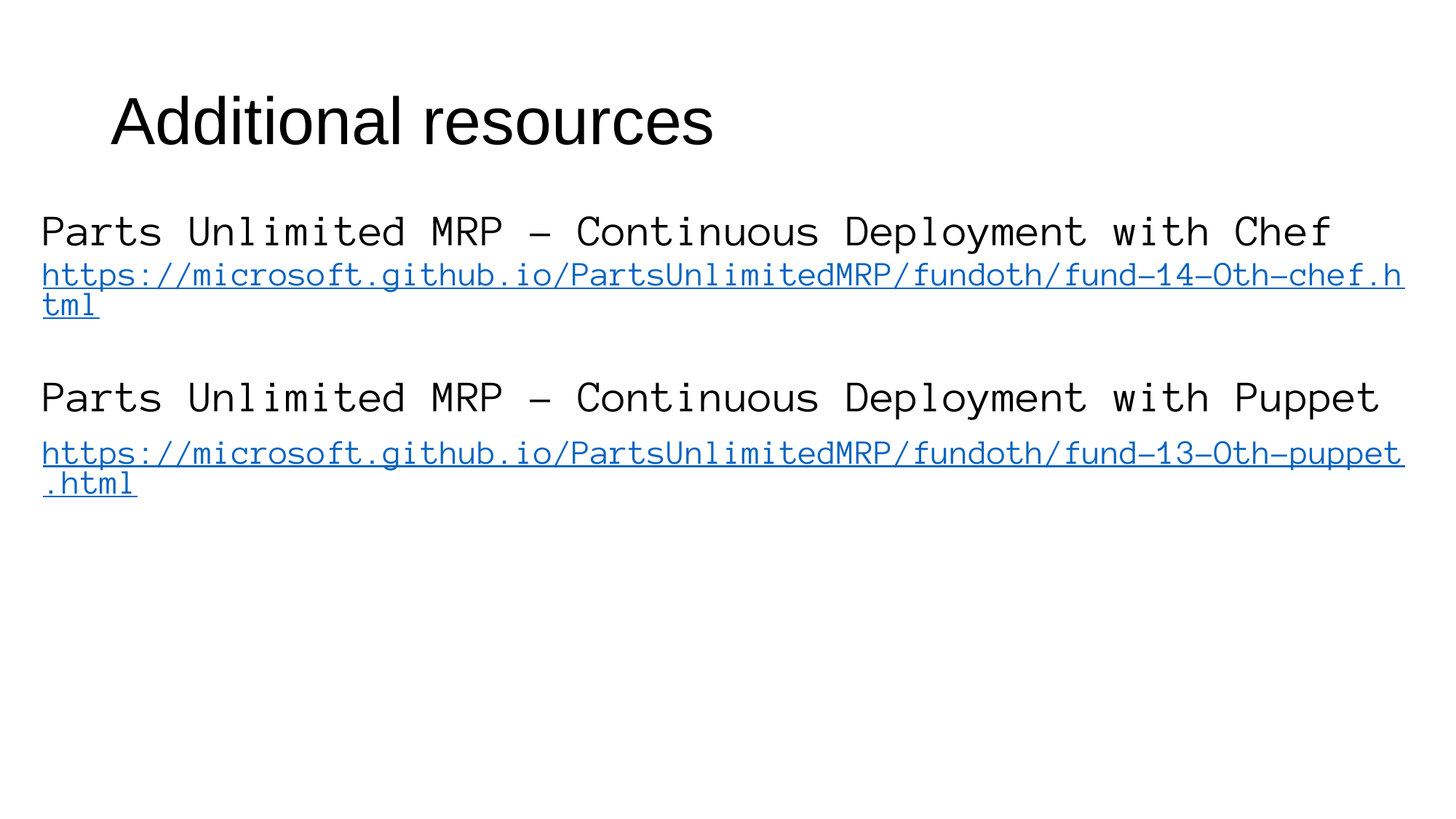

# Additional resources
Parts Unlimited MRP - Continuous Deployment with Chef
https://microsoft.github.io/PartsUnlimitedMRP/fundoth/fund-14-Oth-chef.html
Parts Unlimited MRP - Continuous Deployment with Puppet
https://microsoft.github.io/PartsUnlimitedMRP/fundoth/fund-13-Oth-puppet.html